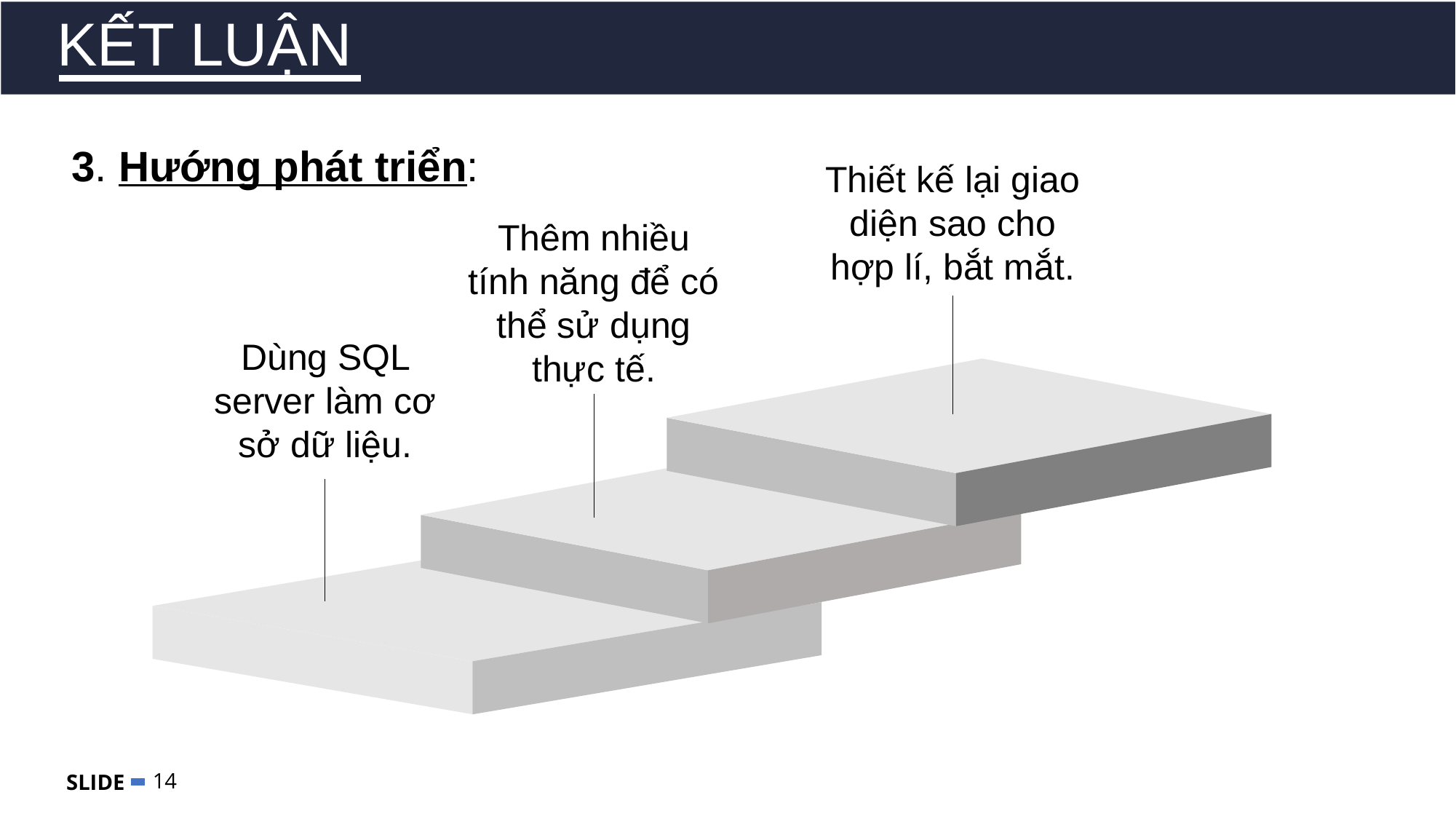

KẾT LUẬN

3. Hướng phát triển:

Thiết kế lại giao diện sao cho hợp lí, bắt mắt.
Thêm nhiều tính năng để có thể sử dụng thực tế.
Dùng SQL server làm cơ sở dữ liệu.